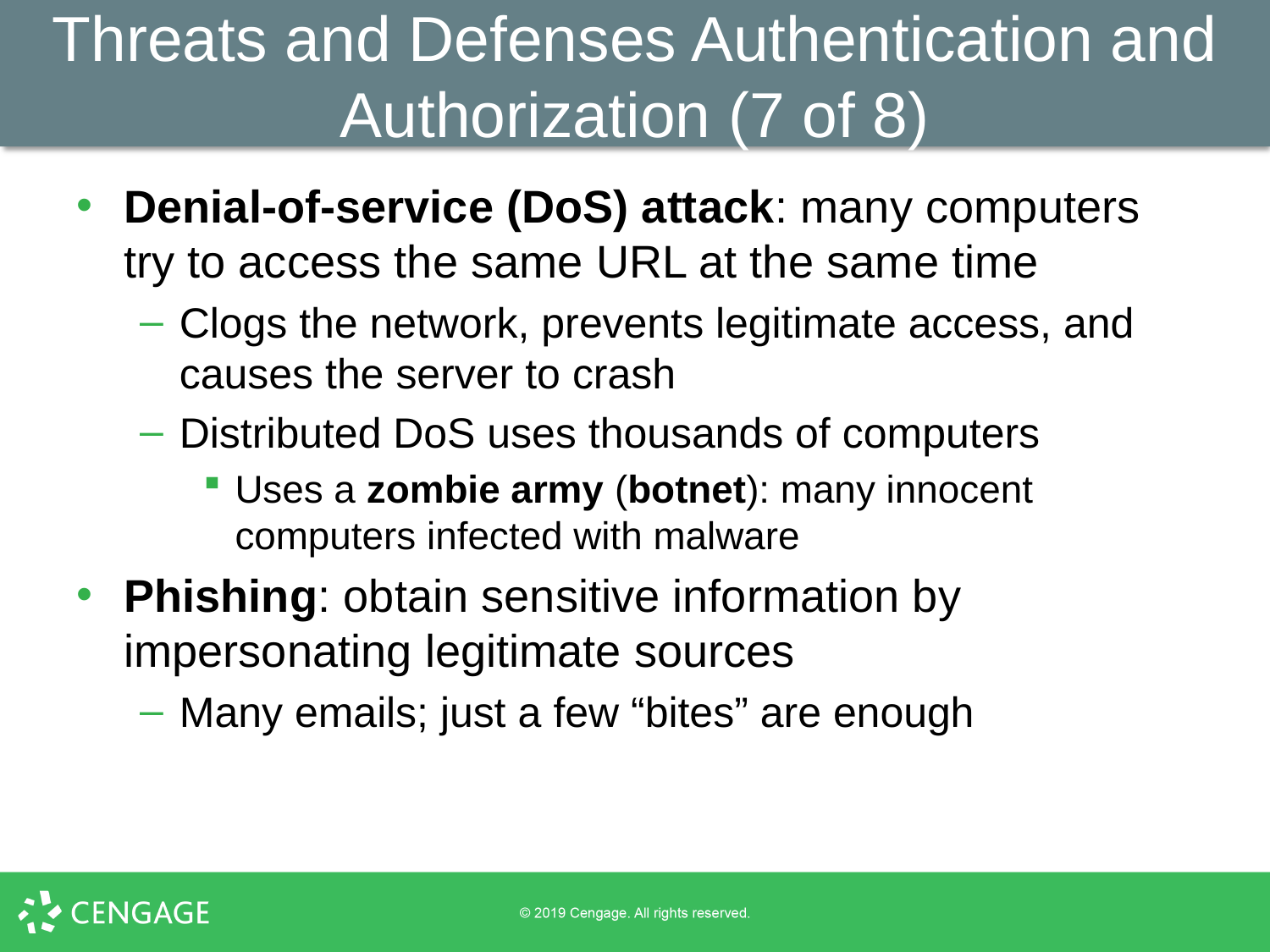

# Threats and Defenses Authentication and Authorization (7 of 8)
Denial-of-service (DoS) attack: many computers try to access the same URL at the same time
Clogs the network, prevents legitimate access, and  causes the server to crash
Distributed DoS uses thousands of computers
Uses a zombie army (botnet): many innocent computers infected with malware
Phishing: obtain sensitive information by impersonating legitimate sources
Many emails; just a few “bites” are enough